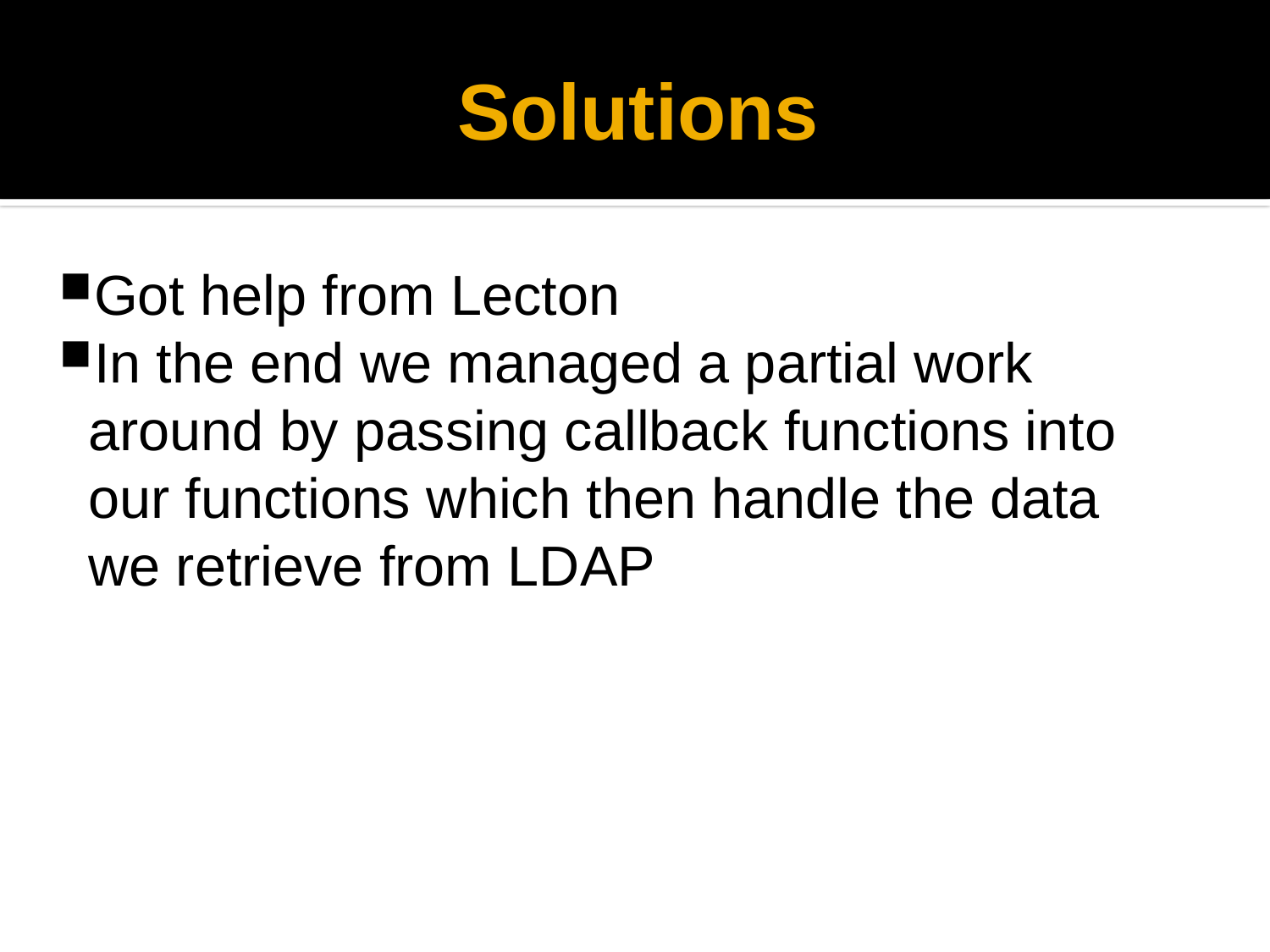

Solutions
Got help from Lecton
In the end we managed a partial work around by passing callback functions into our functions which then handle the data we retrieve from LDAP